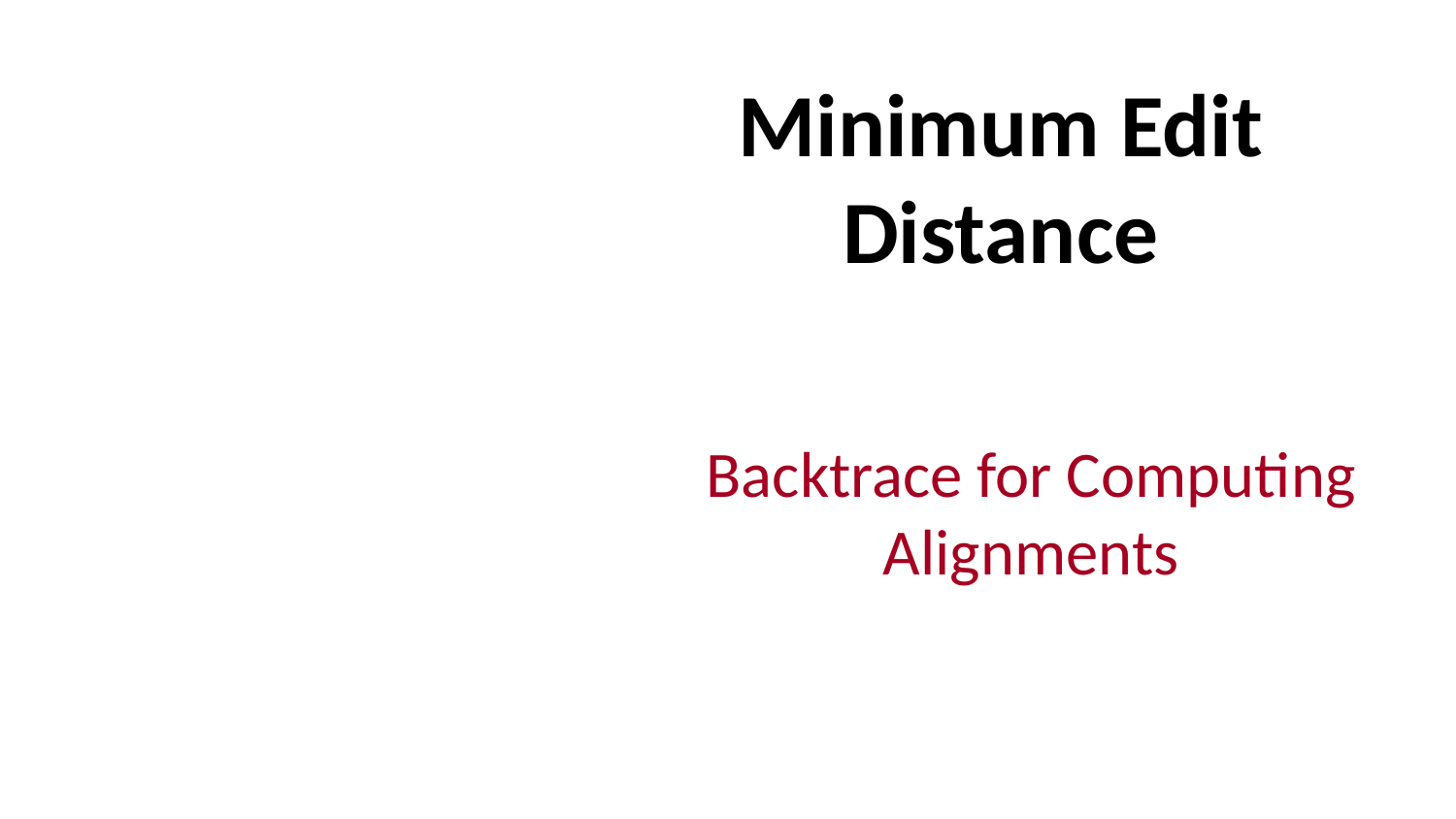

Minimum Edit Distance

Backtrace for Computing Alignments